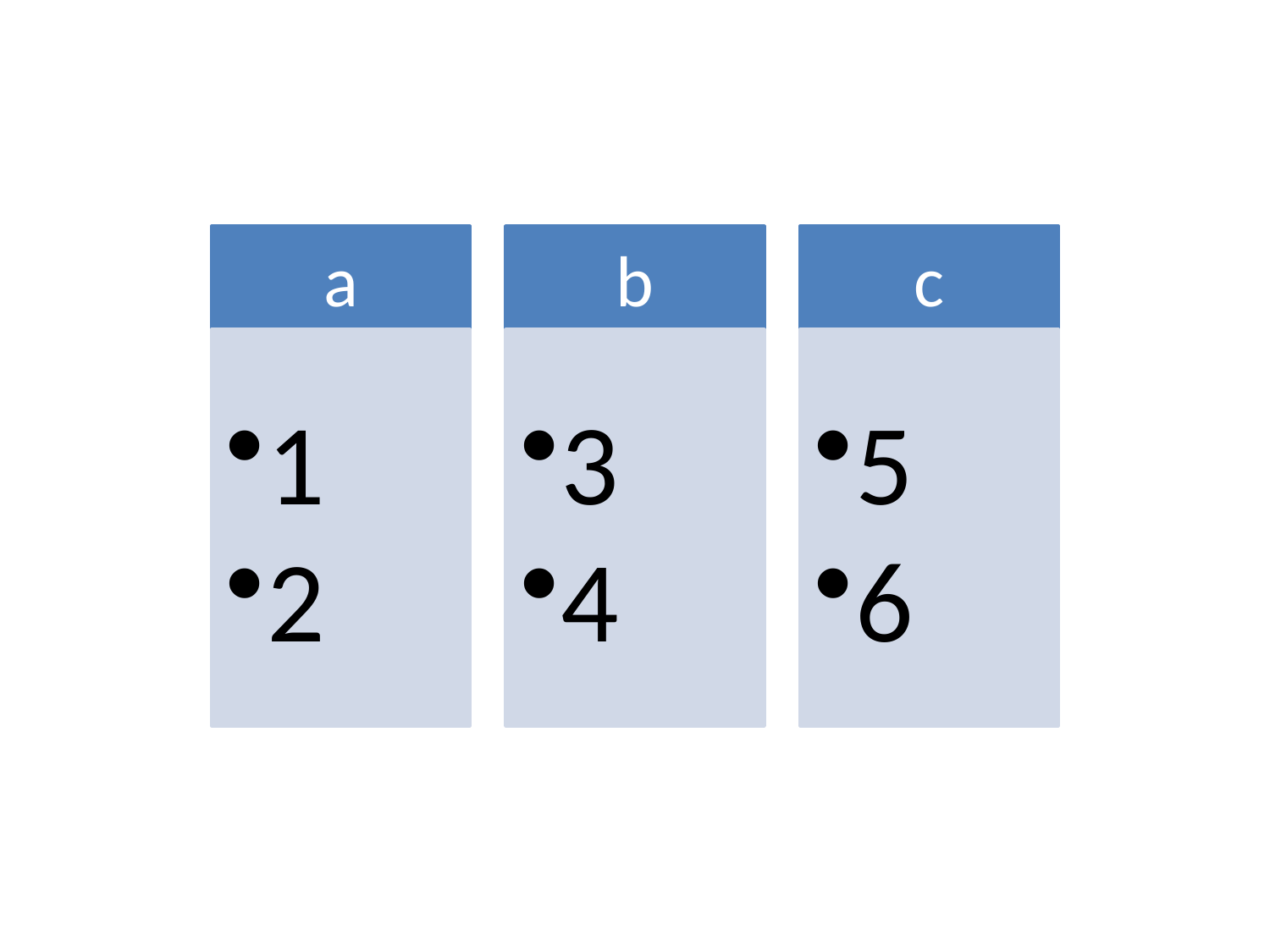

a
1
2
b
3
4
c
5
6